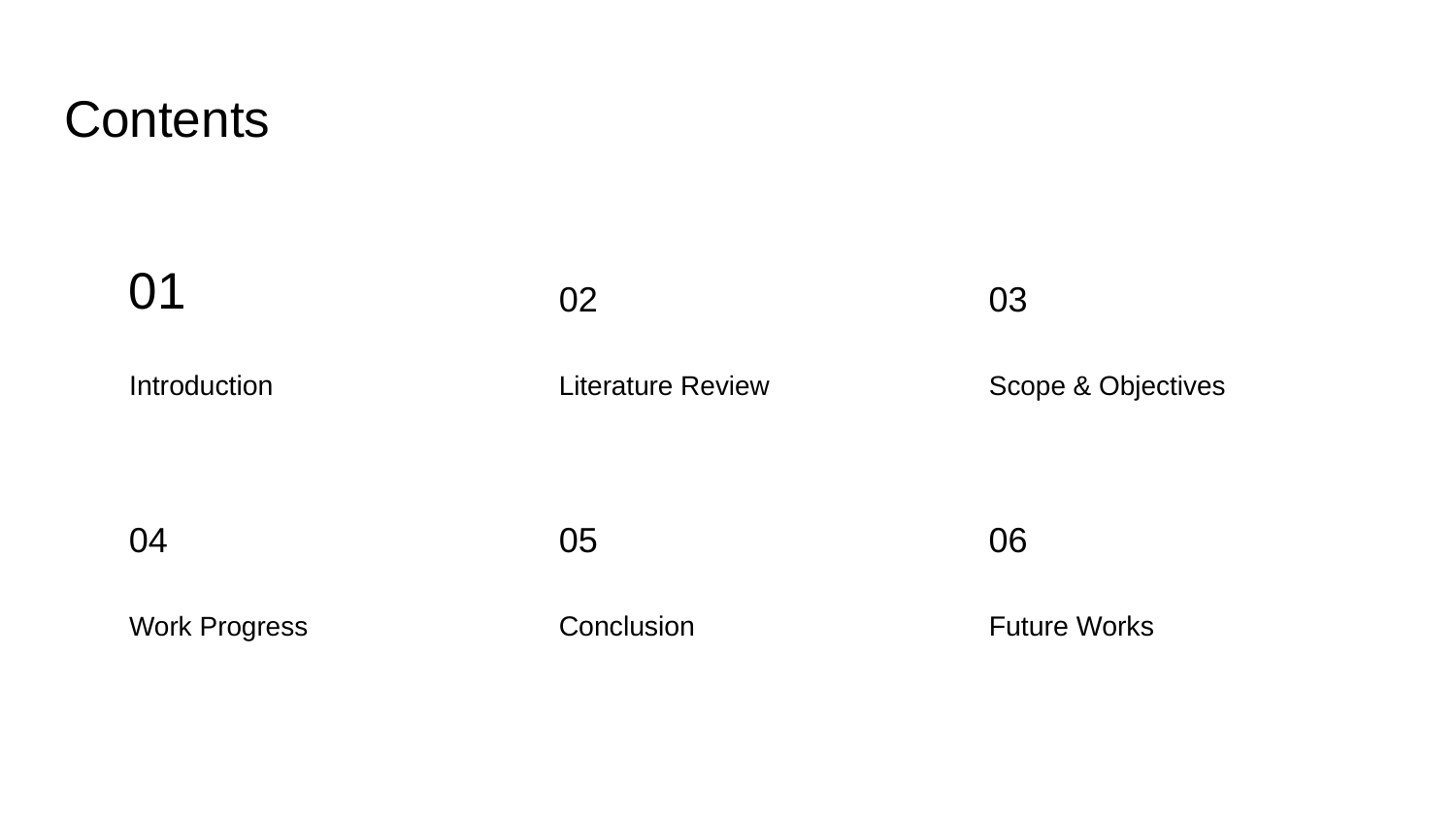

Contents
01
02
03
Introduction
Literature Review
Scope & Objectives
04
05
06
Work Progress
Conclusion
Future Works